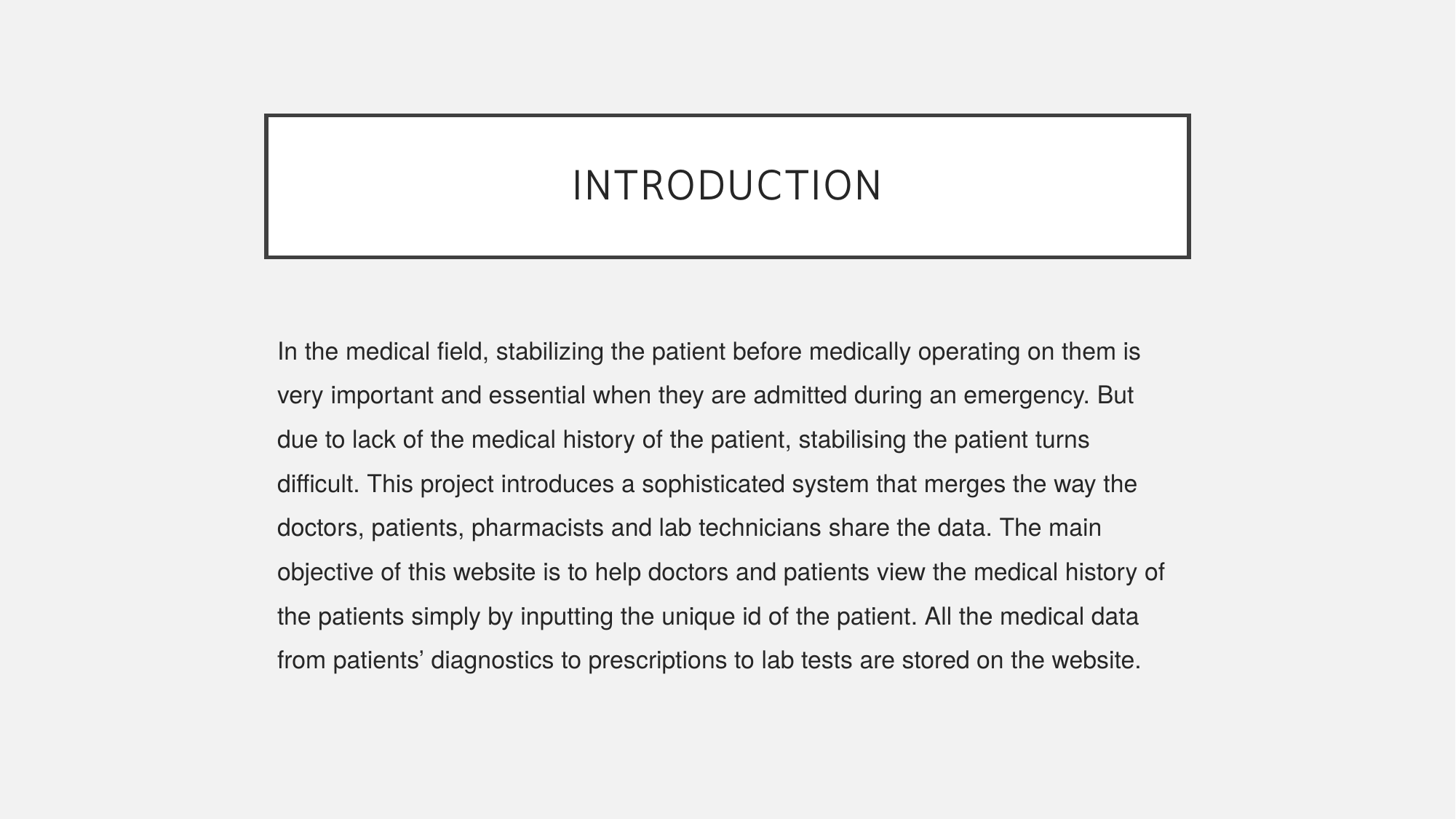

# Introduction
In the medical field, stabilizing the patient before medically operating on them is very important and essential when they are admitted during an emergency. But due to lack of the medical history of the patient, stabilising the patient turns difficult. This project introduces a sophisticated system that merges the way the doctors, patients, pharmacists and lab technicians share the data. The main objective of this website is to help doctors and patients view the medical history of the patients simply by inputting the unique id of the patient. All the medical data from patients’ diagnostics to prescriptions to lab tests are stored on the website.